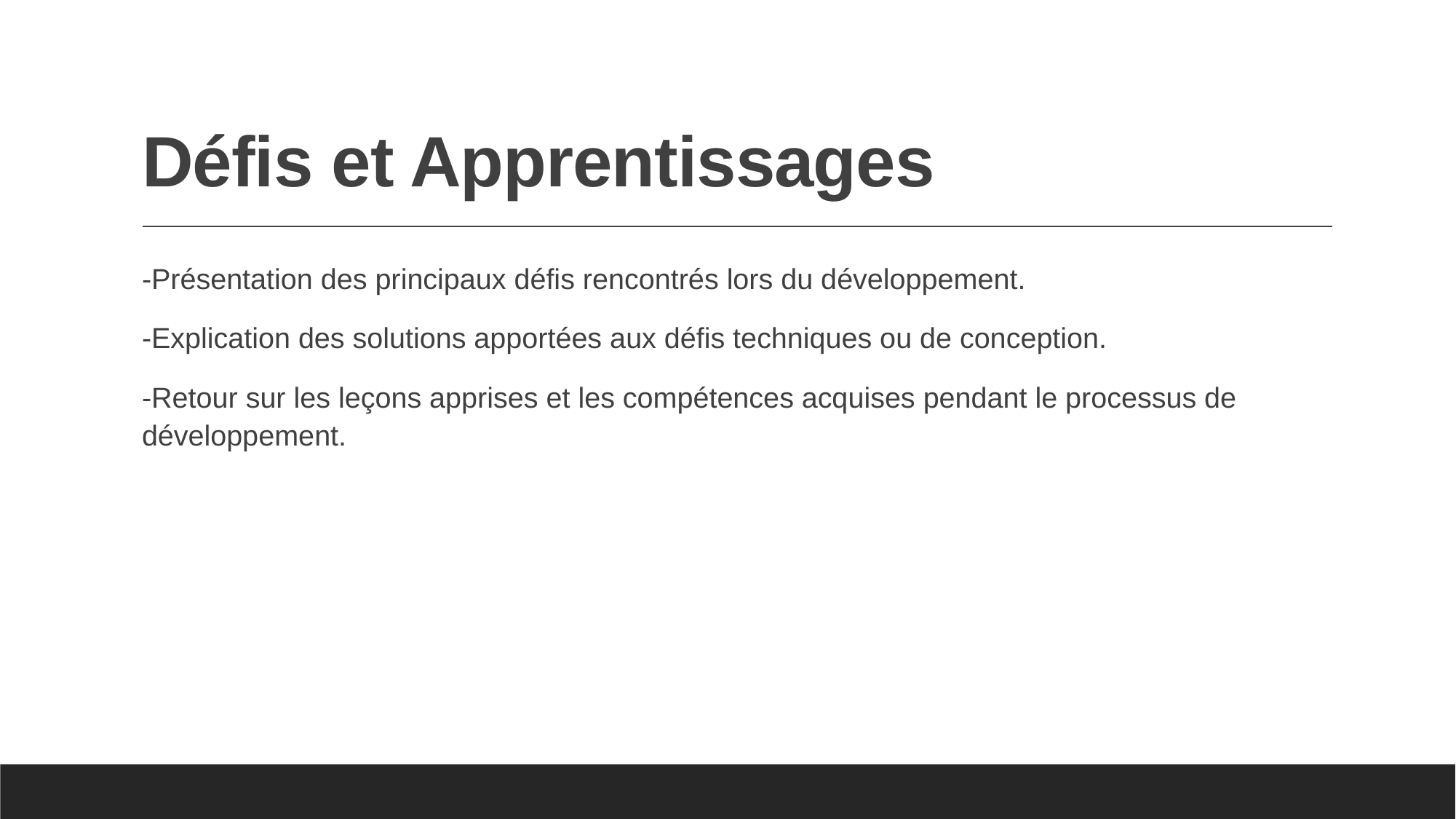

# Défis et Apprentissages
-Présentation des principaux défis rencontrés lors du développement.
-Explication des solutions apportées aux défis techniques ou de conception.
-Retour sur les leçons apprises et les compétences acquises pendant le processus de développement.